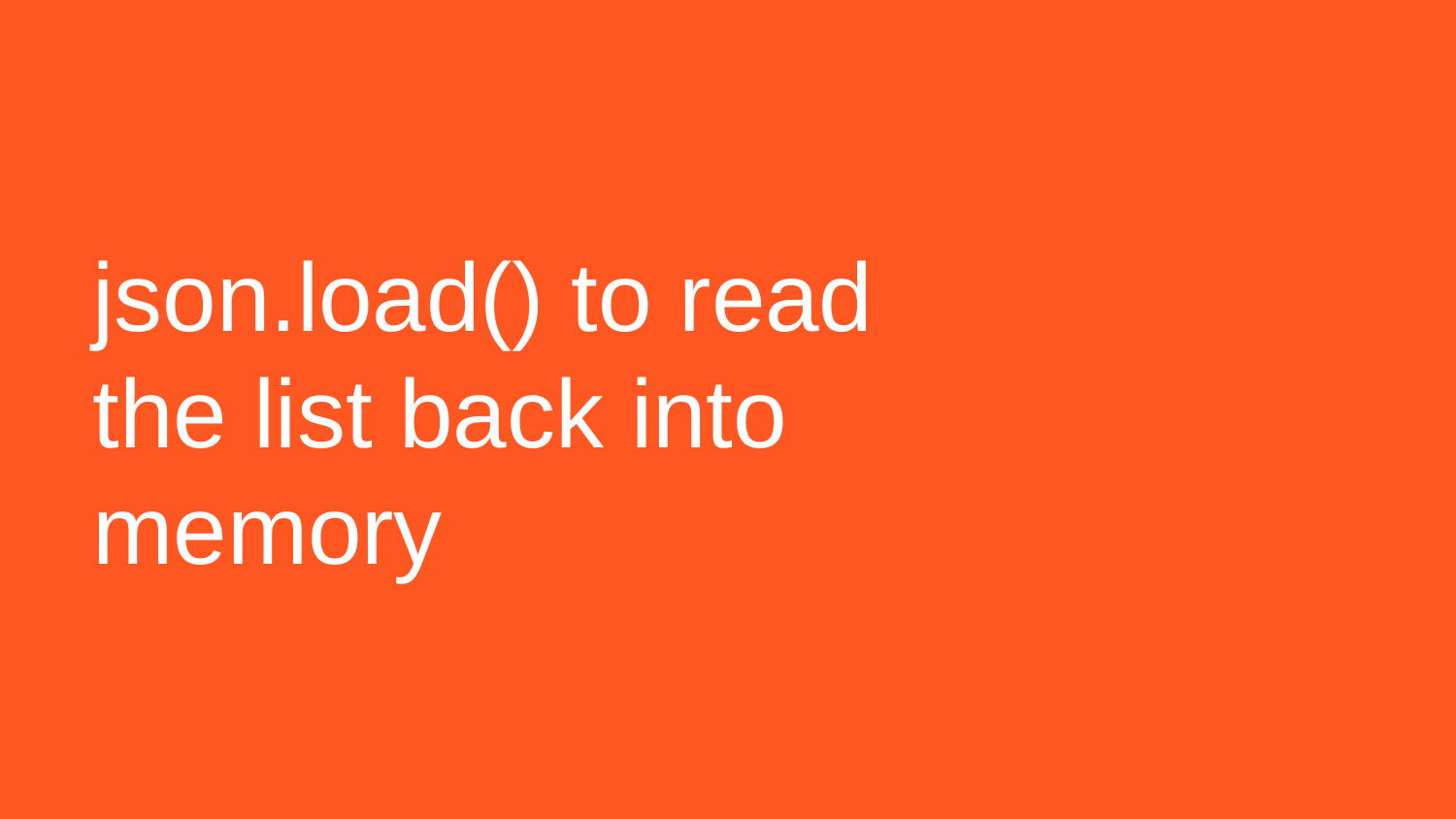

# json.load() to read the list back into memory